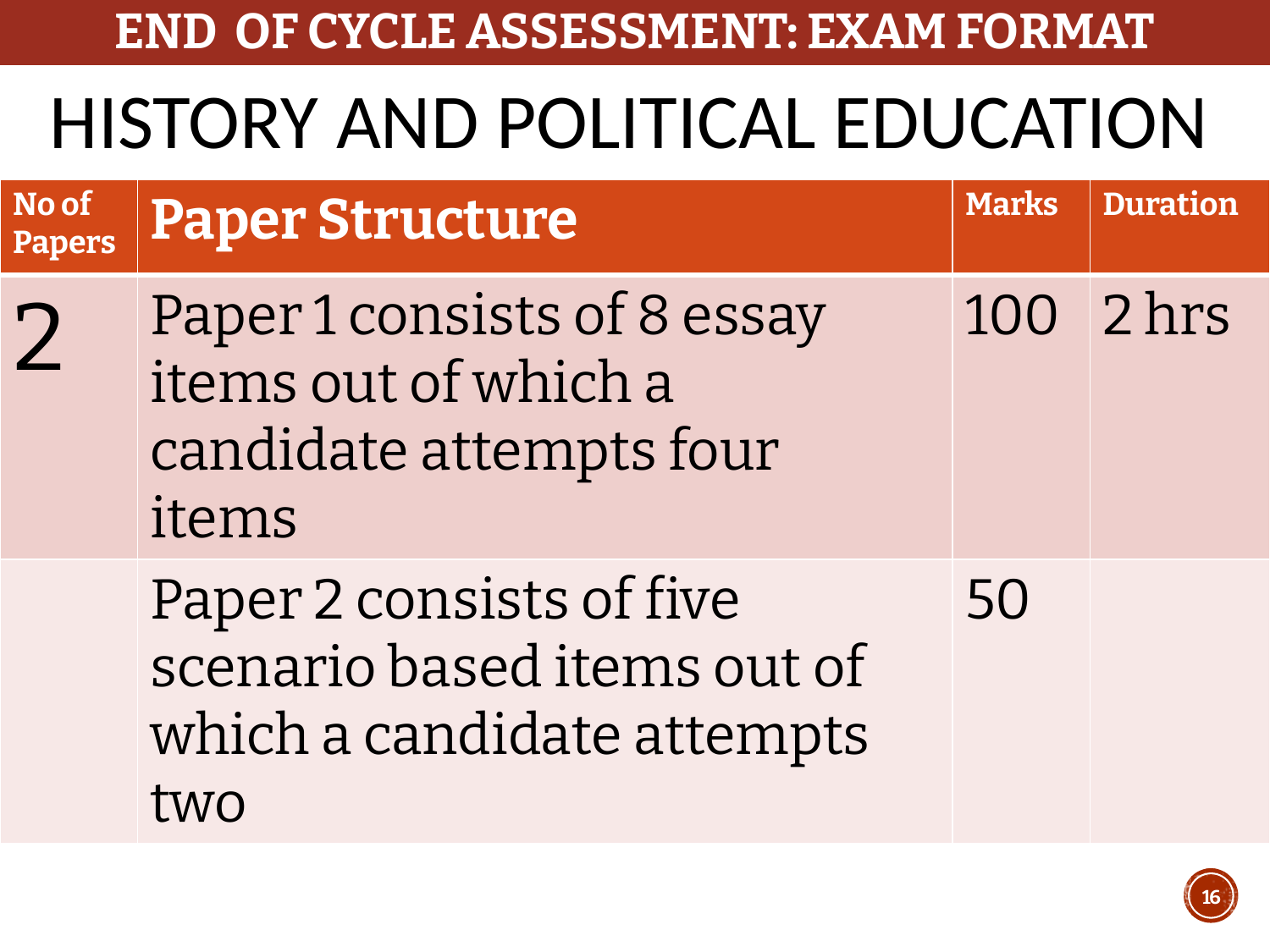

END  OF CYCLE ASSESSMENT: EXAM FORMAT
# History and Political Education
| No of Papers | Paper Structure | Marks | Duration |
| --- | --- | --- | --- |
| 2 | Paper 1 consists of 8 essay items out of which a candidate attempts four items | 100 | 2 hrs |
|  | Paper 2 consists of five scenario based items out of which a candidate attempts two | 50 |  |
16